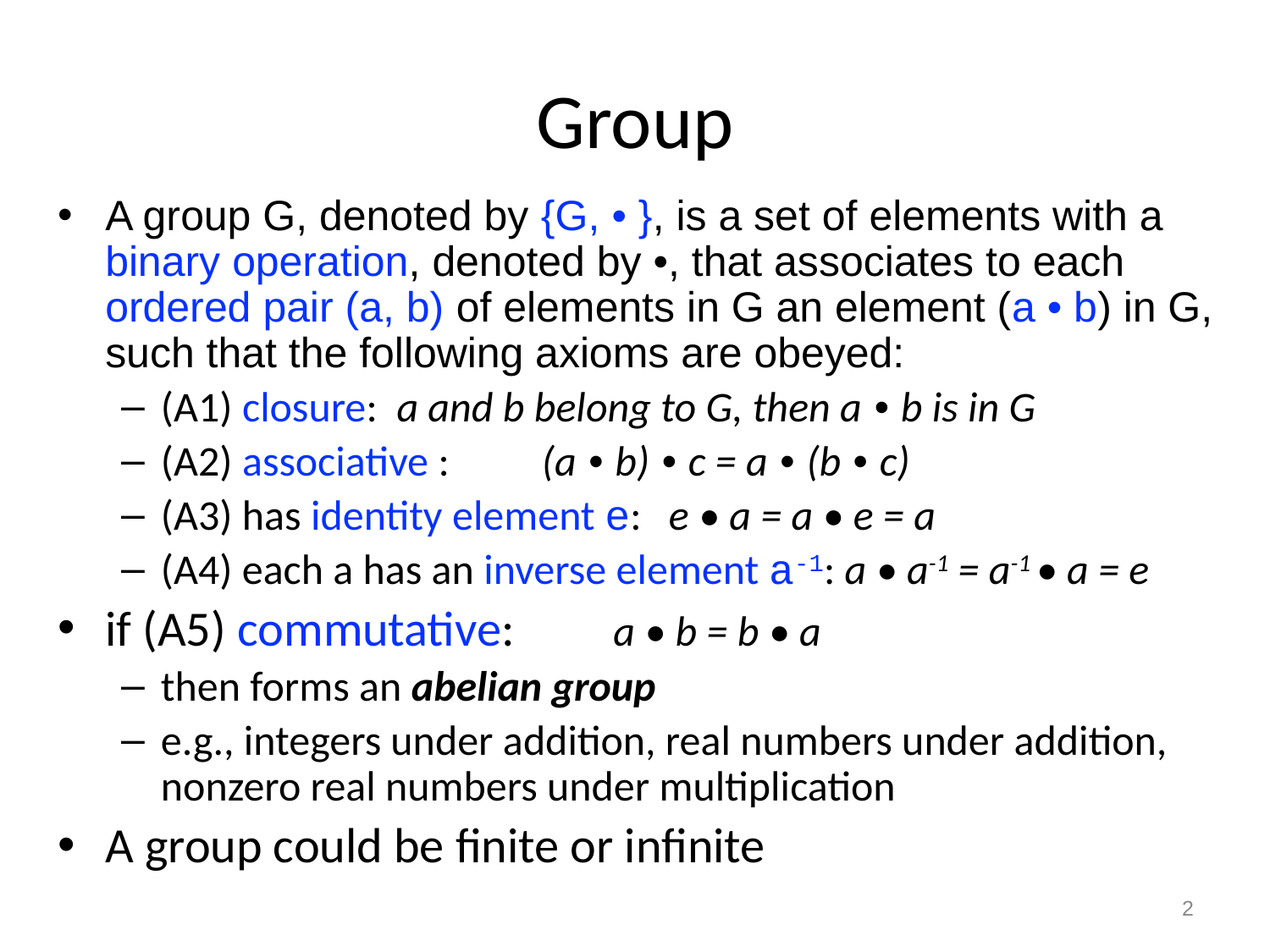

# Group
A group G, denoted by {G, • }, is a set of elements with a binary operation, denoted by •, that associates to each ordered pair (a, b) of elements in G an element (a • b) in G, such that the following axioms are obeyed:
(A1) closure:  a and b belong to G, then a • b is in G
(A2) associative :	(a • b) • c = a • (b • c)
(A3) has identity element e:	e • a = a • e = a
(A4) each a has an inverse element a-1: a • a-1 = a-1 • a = e
if (A5) commutative: 	a • b = b • a
then forms an abelian group
e.g., integers under addition, real numbers under addition, nonzero real numbers under multiplication
A group could be finite or infinite
2